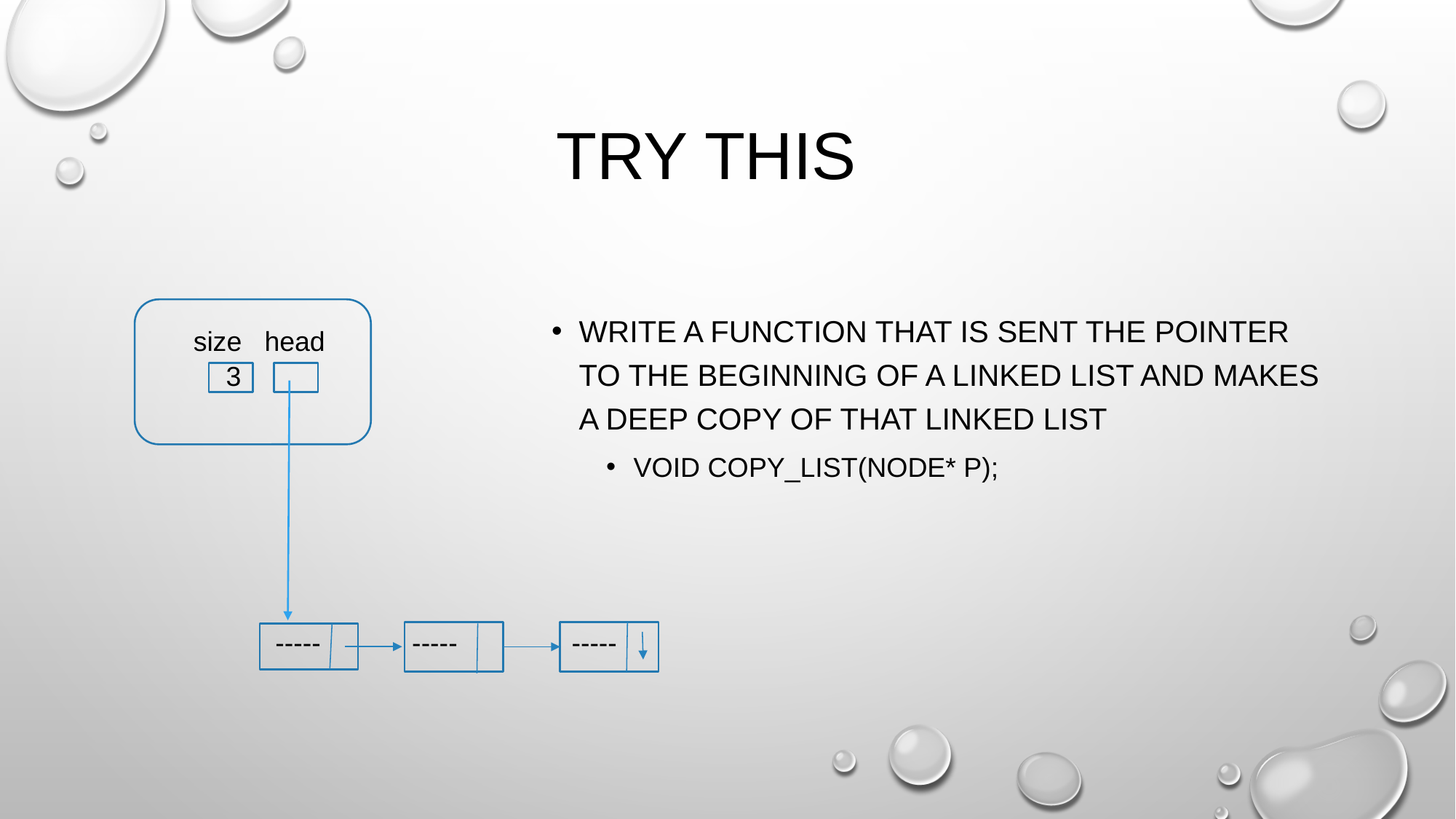

# Try this

Write a function that is sent the pointer to the beginning of a linked list and makes a deep copy of that linked list
Void copy_list(Node* p);
       size   head
       3

-----            -----               -----